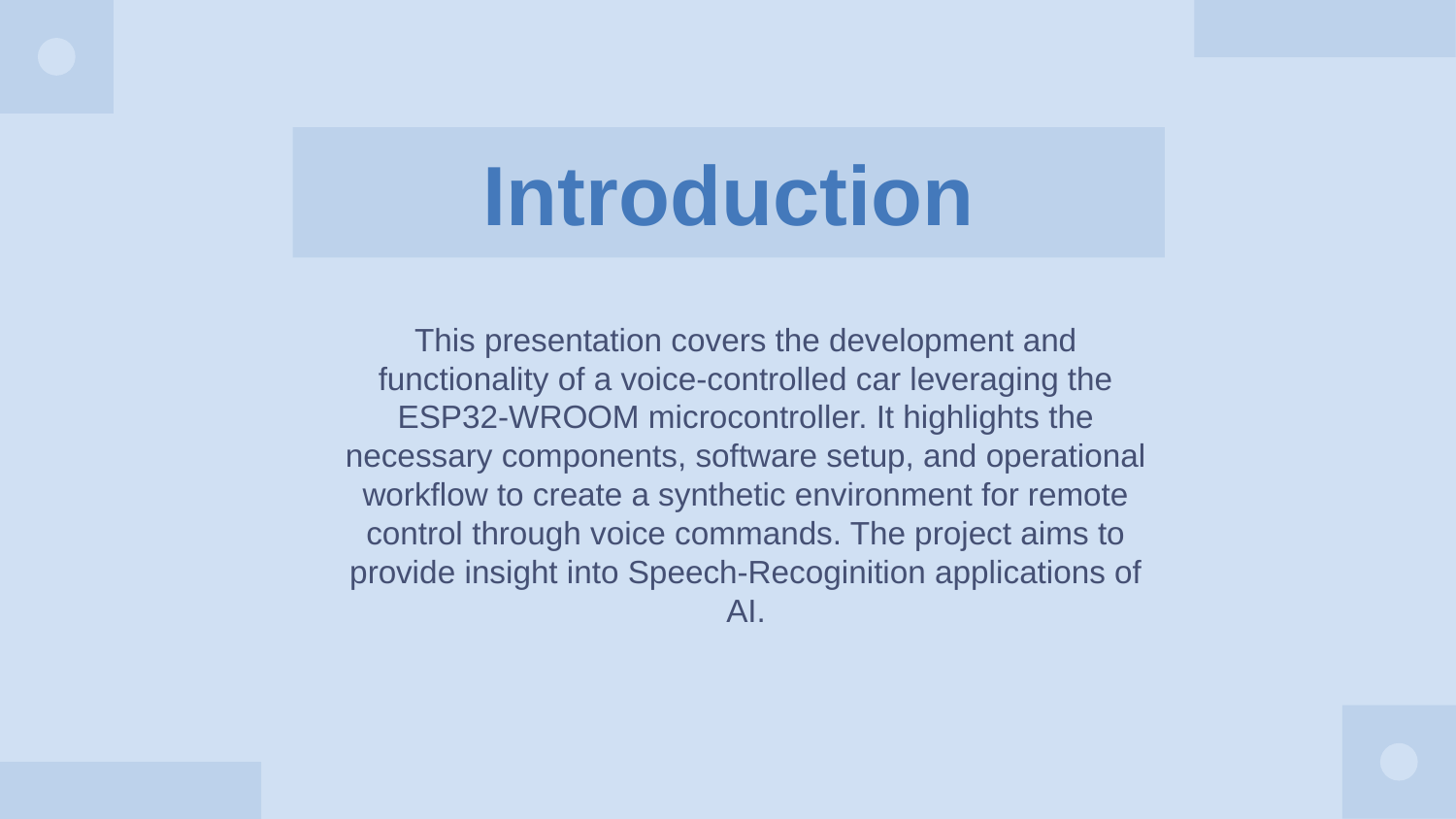

# Introduction
This presentation covers the development and functionality of a voice-controlled car leveraging the ESP32-WROOM microcontroller. It highlights the necessary components, software setup, and operational workflow to create a synthetic environment for remote control through voice commands. The project aims to provide insight into Speech-Recoginition applications of AI.